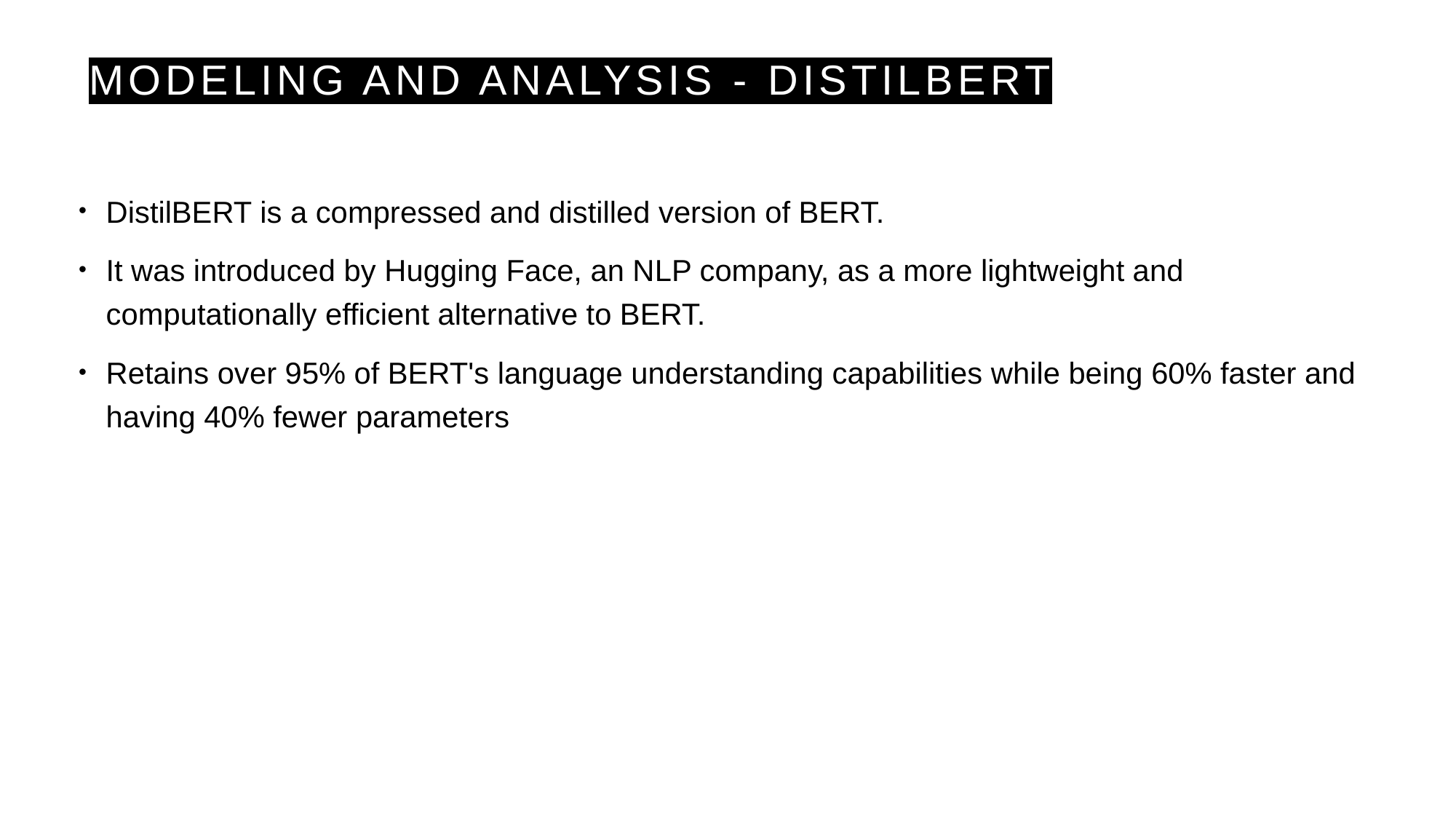

# Modeling and Analysis - Distilbert
DistilBERT is a compressed and distilled version of BERT.
It was introduced by Hugging Face, an NLP company, as a more lightweight and computationally efficient alternative to BERT.
Retains over 95% of BERT's language understanding capabilities while being 60% faster and having 40% fewer parameters